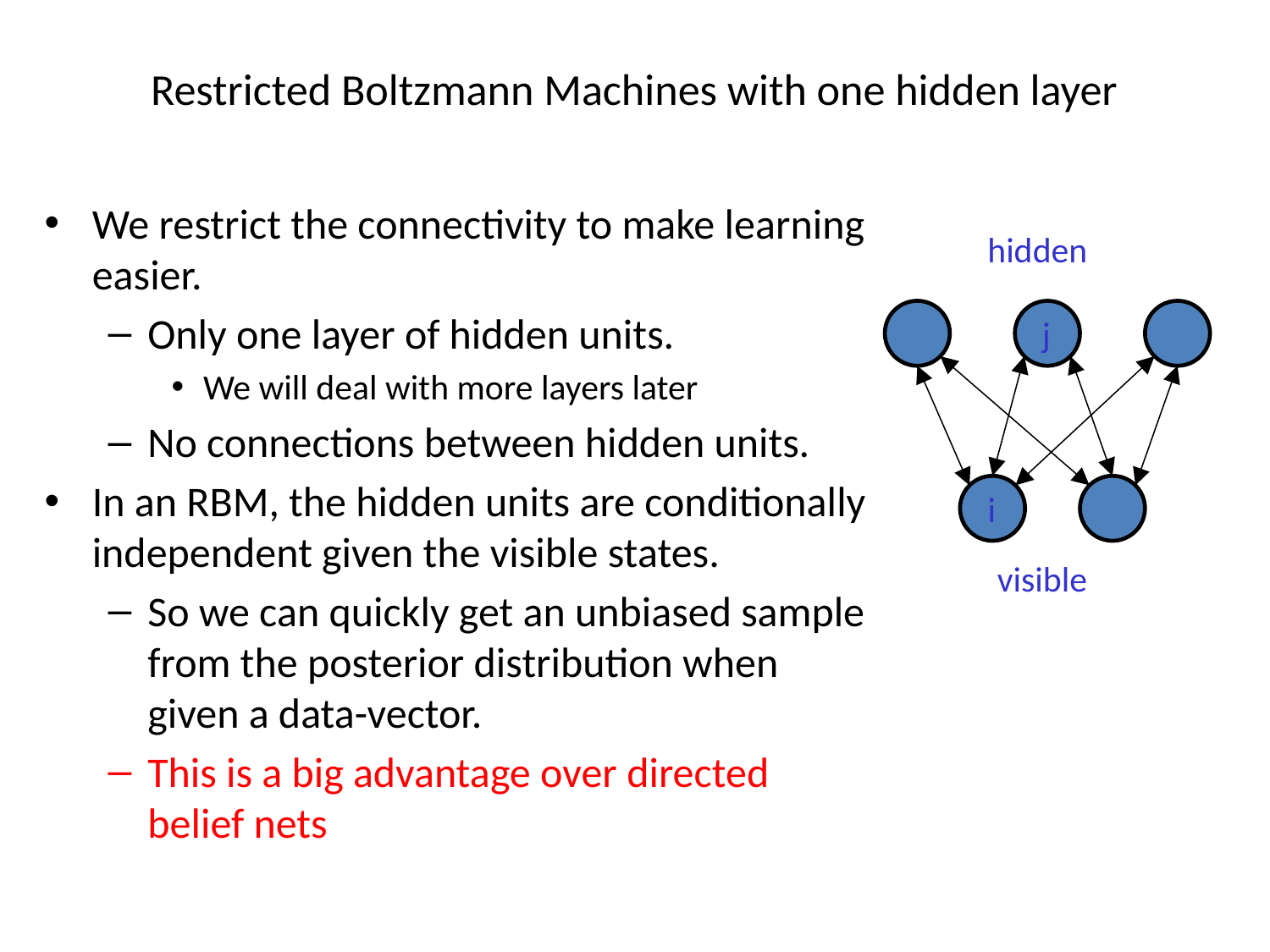

# Restricted Boltzmann Machines with one hidden layer
We restrict the connectivity to make learning easier.
Only one layer of hidden units.
We will deal with more layers later
No connections between hidden units.
In an RBM, the hidden units are conditionally independent given the visible states.
So we can quickly get an unbiased sample from the posterior distribution when given a data-vector.
This is a big advantage over directed belief nets
hidden

j

i
visible